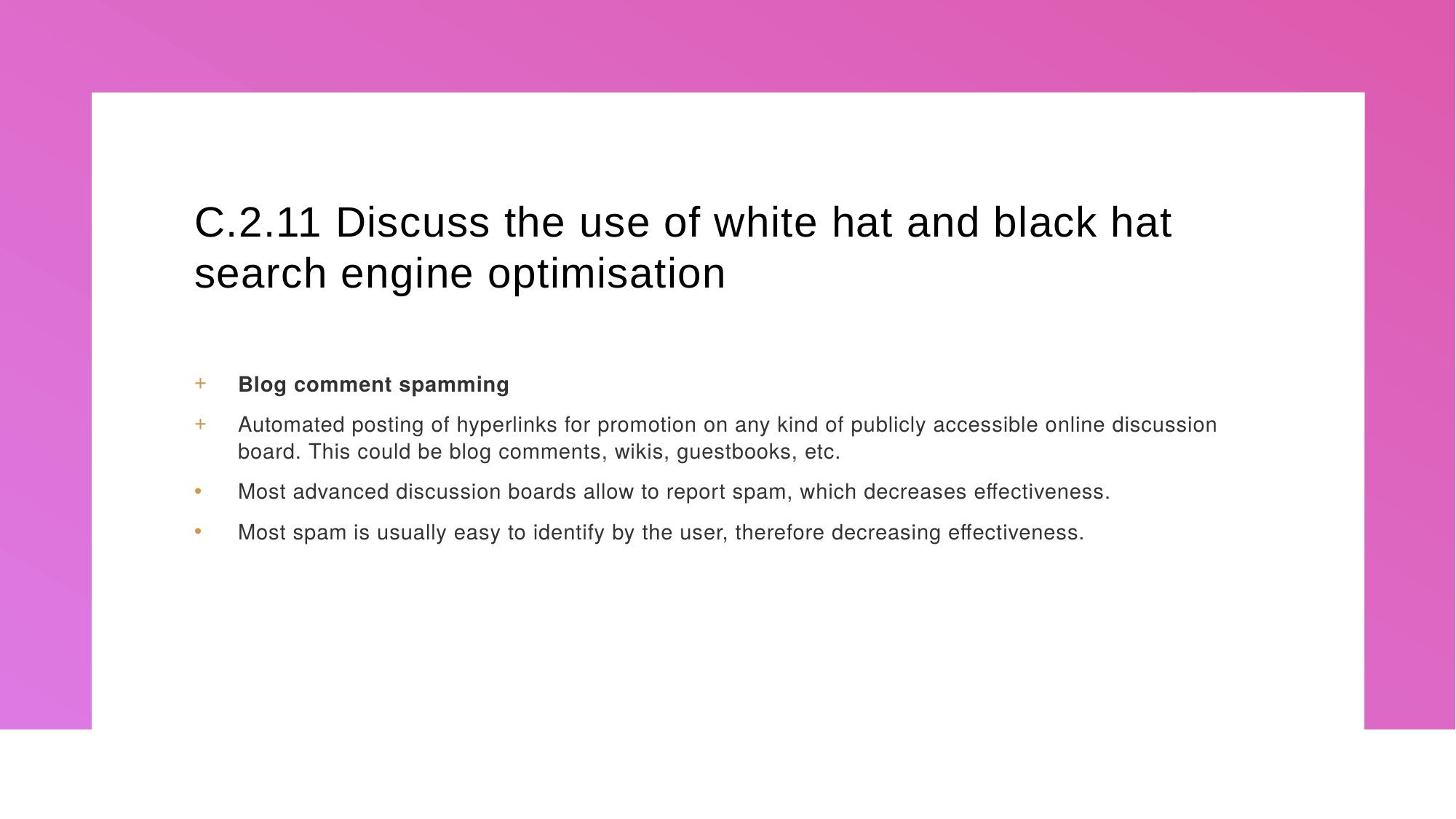

# C.2.11 Discuss the use of white hat and black hat search engine optimisation
Blog comment spamming
Automated posting of hyperlinks for promotion on any kind of publicly accessible online discussion board. This could be blog comments, wikis, guestbooks, etc.
Most advanced discussion boards allow to report spam, which decreases effectiveness.
Most spam is usually easy to identify by the user, therefore decreasing effectiveness.